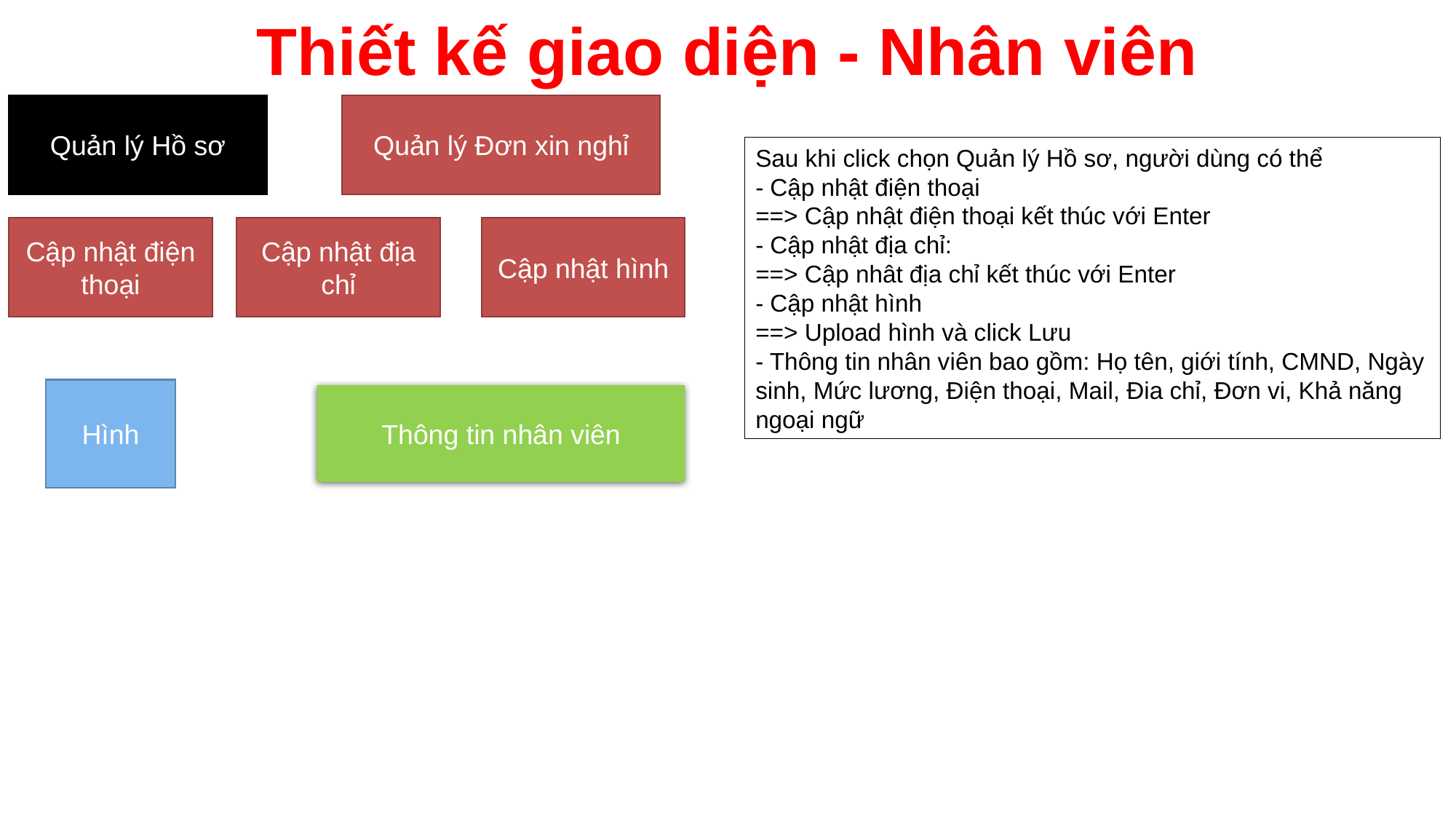

# Thiết kế giao diện - Nhân viên
Quản lý Hồ sơ
Quản lý Đơn xin nghỉ
Sau khi click chọn Quản lý Hồ sơ, người dùng có thể
- Cập nhật điện thoại
==> Cập nhật điện thoại kết thúc với Enter
- Cập nhật địa chỉ:
==> Cập nhât địa chỉ kết thúc với Enter
- Cập nhật hình
==> Upload hình và click Lưu
- Thông tin nhân viên bao gồm: Họ tên, giới tính, CMND, Ngày sinh, Mức lương, Điện thoại, Mail, Đia chỉ, Đơn vi, Khả năng ngoại ngữ
Cập nhật điện thoại
Cập nhật địa chỉ
Cập nhật hình
Hình
Thông tin nhân viên